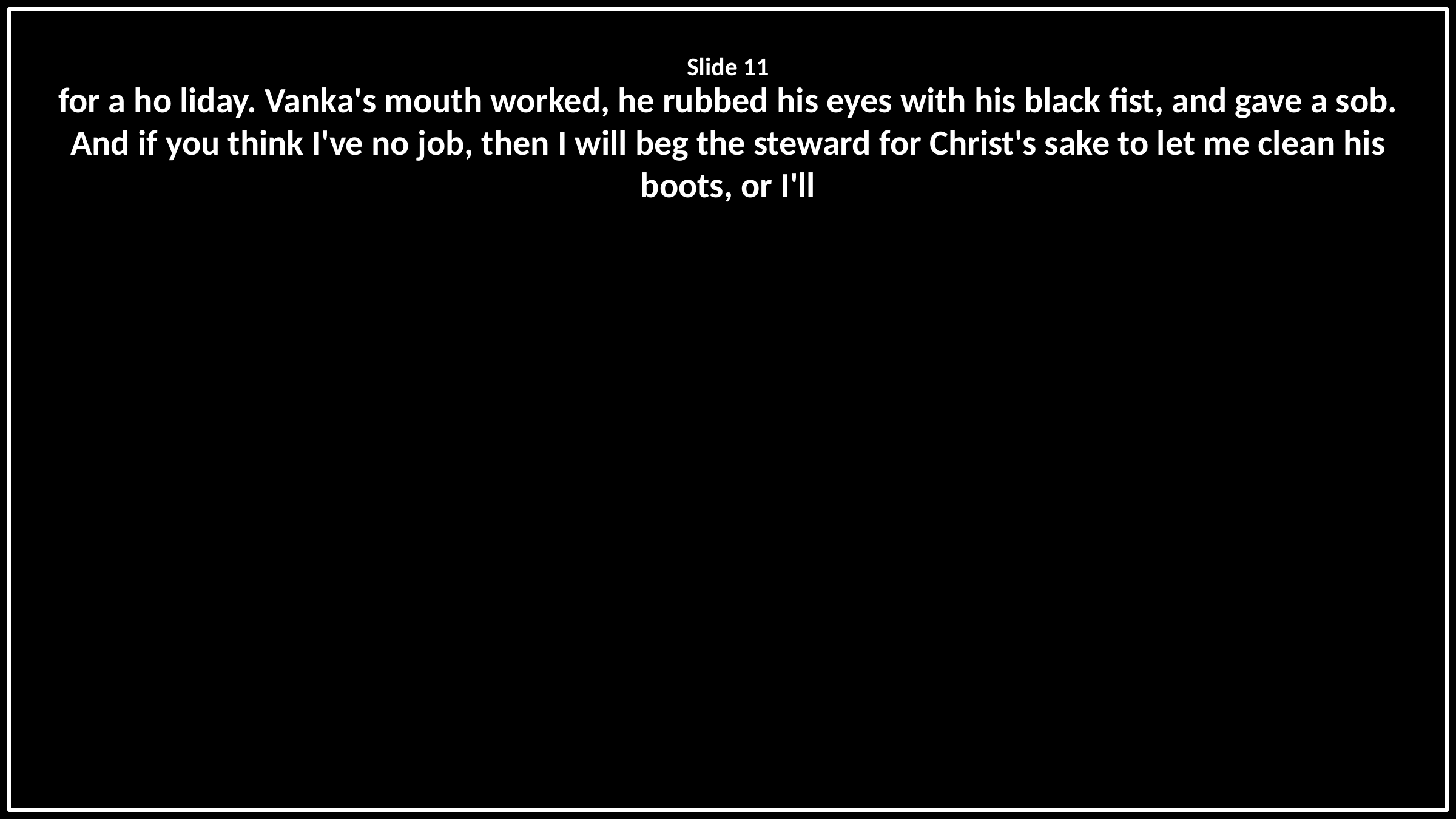

Slide 11

for a ho liday. Vanka's mouth worked, he rubbed his eyes with his black fist, and gave a sob. And if you think I've no job, then I will beg the steward for Christ's sake to let me clean his boots, or I'll